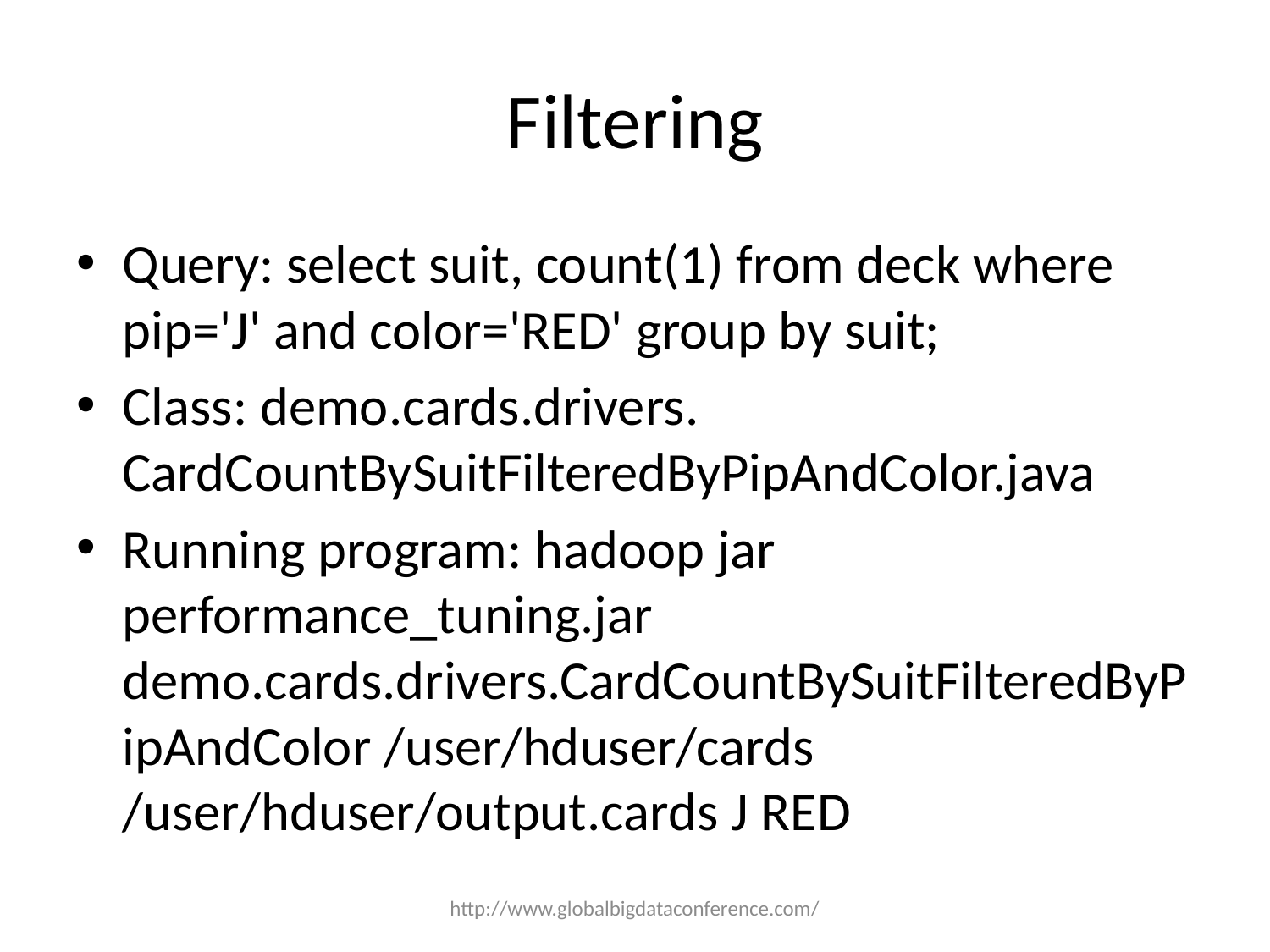

# Filtering
Query: select suit, count(1) from deck where pip='J' and color='RED' group by suit;
Class: demo.cards.drivers. CardCountBySuitFilteredByPipAndColor.java
Running program: hadoop jar performance_tuning.jar demo.cards.drivers.CardCountBySuitFilteredByPipAndColor /user/hduser/cards /user/hduser/output.cards J RED
http://www.globalbigdataconference.com/